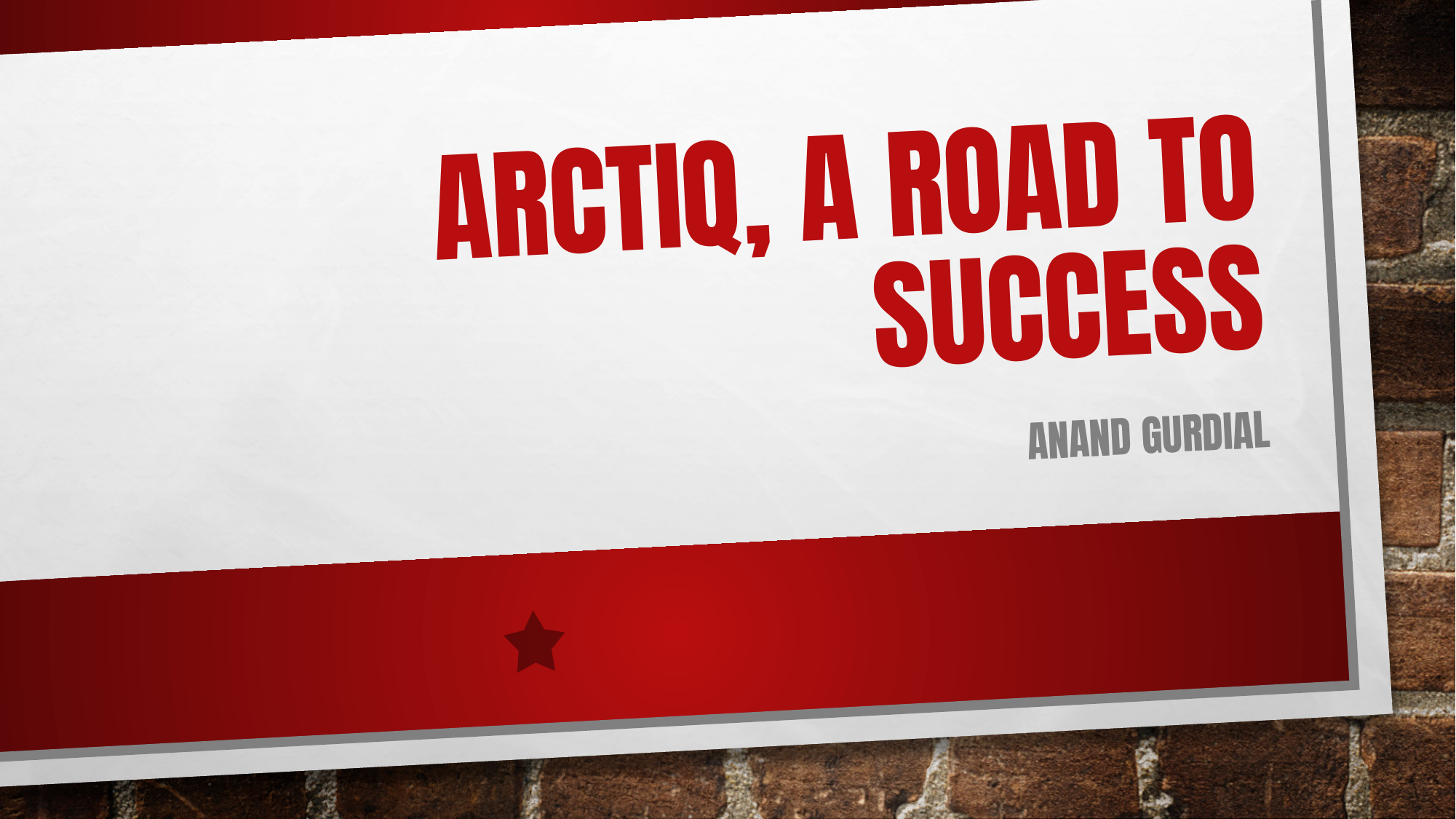

# Arctiq, a road to success
Anand Gurdial